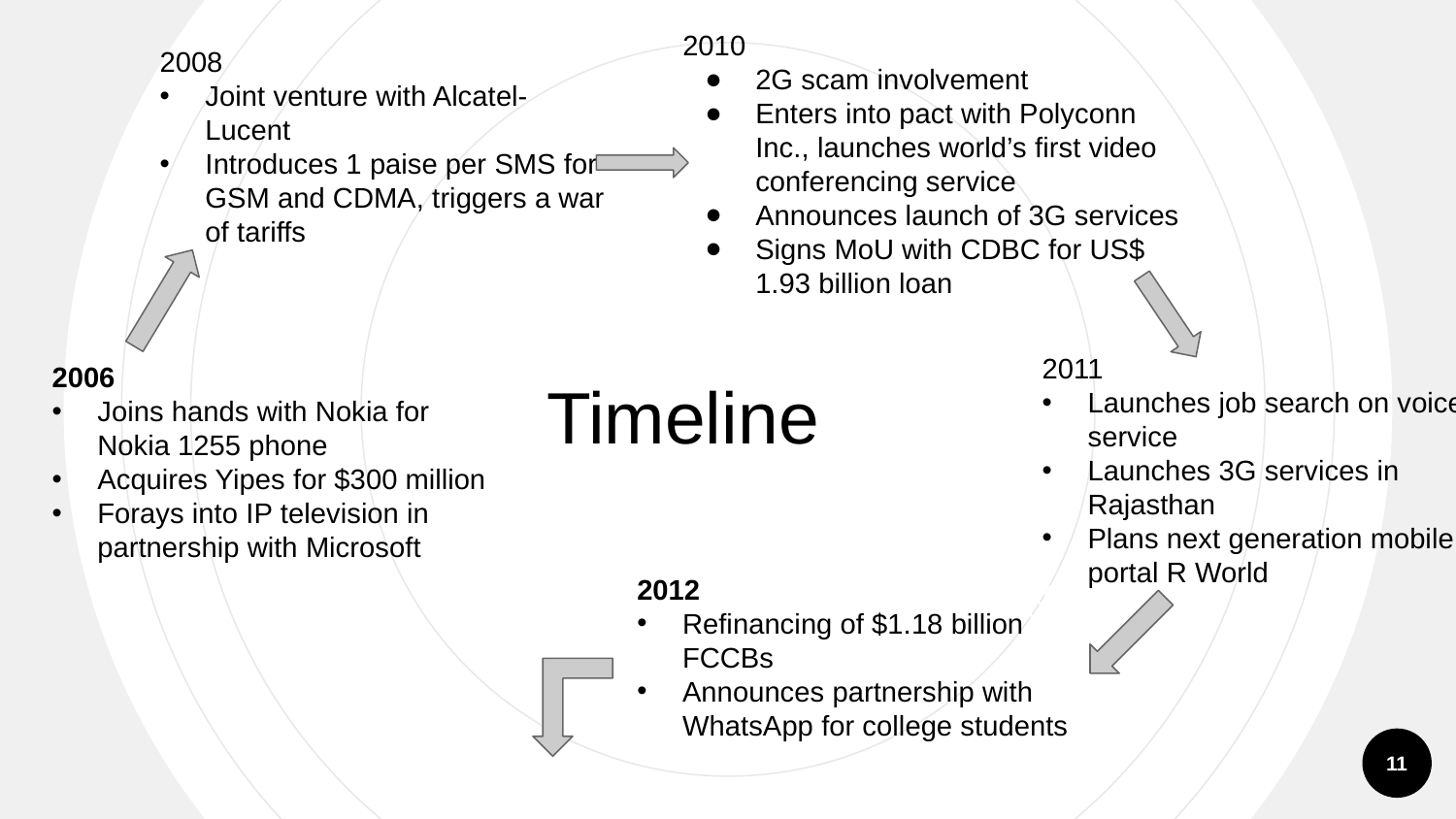

2010
2G scam involvement
Enters into pact with Polyconn Inc., launches world’s first video conferencing service
Announces launch of 3G services
Signs MoU with CDBC for US$ 1.93 billion loan

2008
Joint venture with Alcatel-Lucent
Introduces 1 paise per SMS for GSM and CDMA, triggers a war of tariffs

2011
Launches job search on voice service
Launches 3G services in Rajasthan
Plans next generation mobile portal R World
2006
Joins hands with Nokia for Nokia 1255 phone
Acquires Yipes for $300 million
Forays into IP television in partnership with Microsoft
Timeline
2012
Refinancing of $1.18 billion FCCBs
Announces partnership with WhatsApp for college students

11